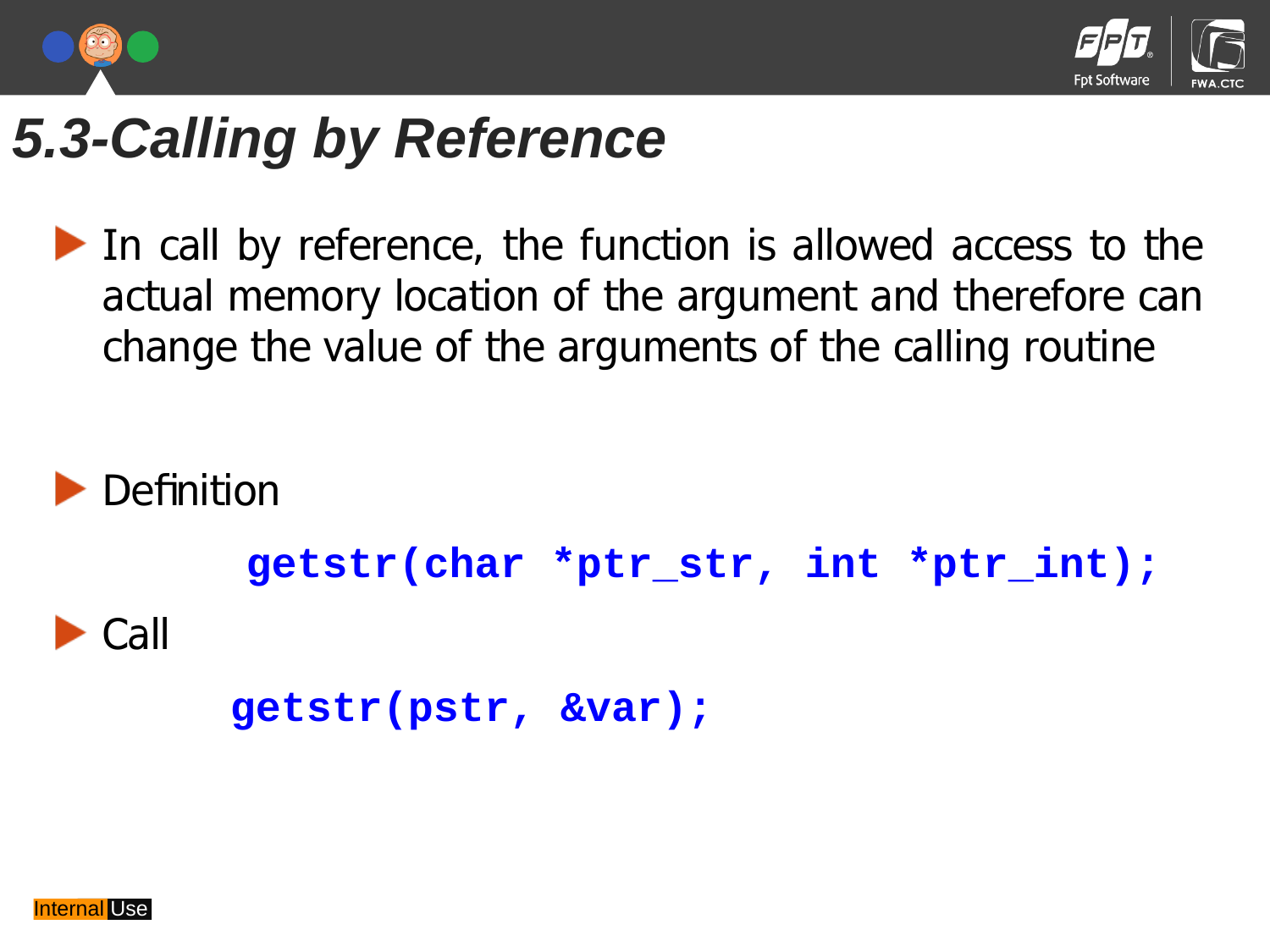

5.3-Calling by Reference
In call by reference, the function is allowed access to the actual memory location of the argument and therefore can change the value of the arguments of the calling routine

Definition
	getstr(char *ptr_str, int *ptr_int);
Call
		getstr(pstr, &var);